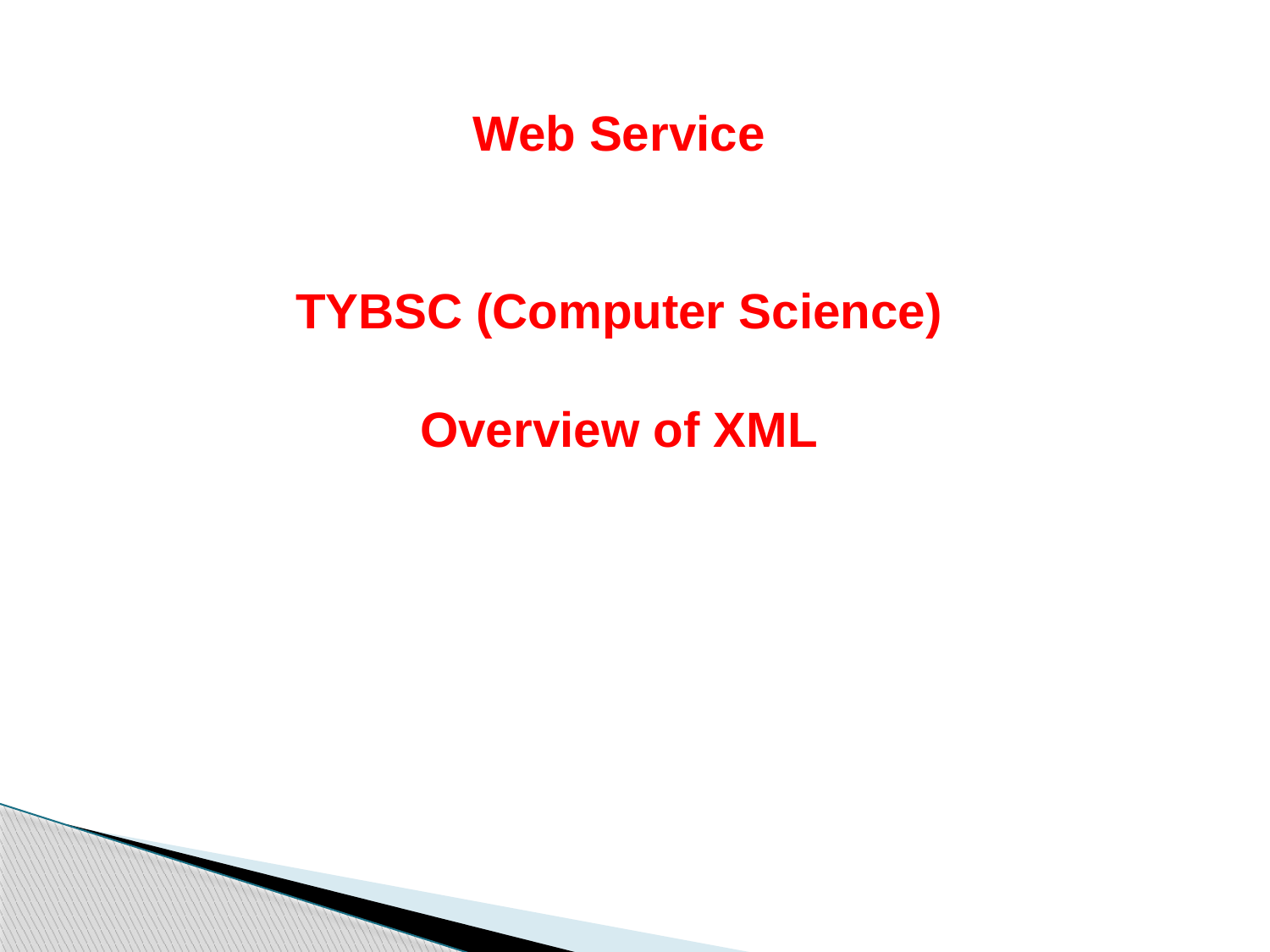

Web Service

TYBSC (Computer Science)

Overview of XML